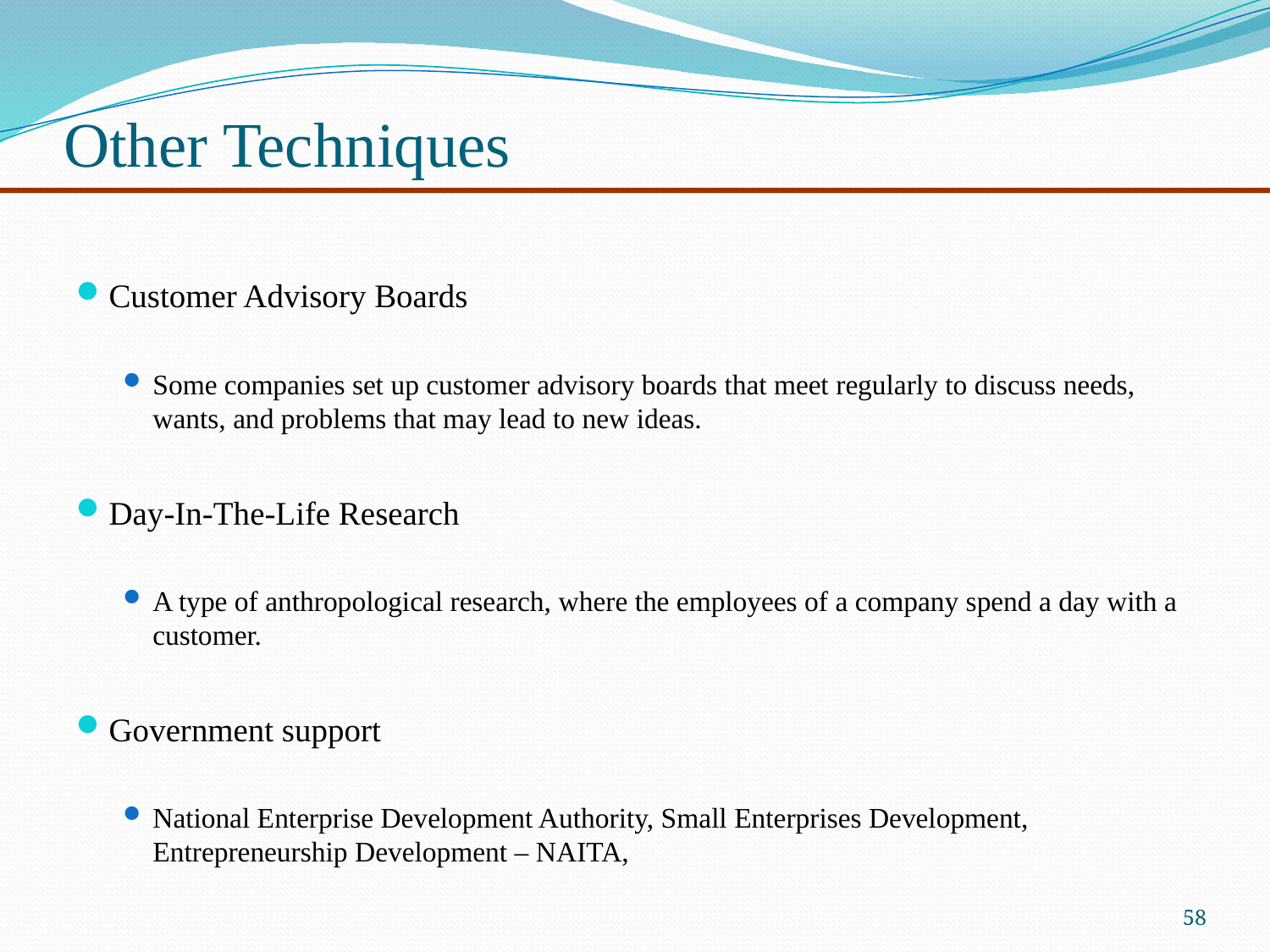

# Other Techniques

Customer Advisory Boards

Some companies set up customer advisory boards that meet regularly to discuss needs, wants, and problems that may lead to new ideas.

Day-In-The-Life Research

A type of anthropological research, where the employees of a company spend a day with a customer.

Government support

National Enterprise Development Authority, Small Enterprises Development, Entrepreneurship Development – NAITA,

58